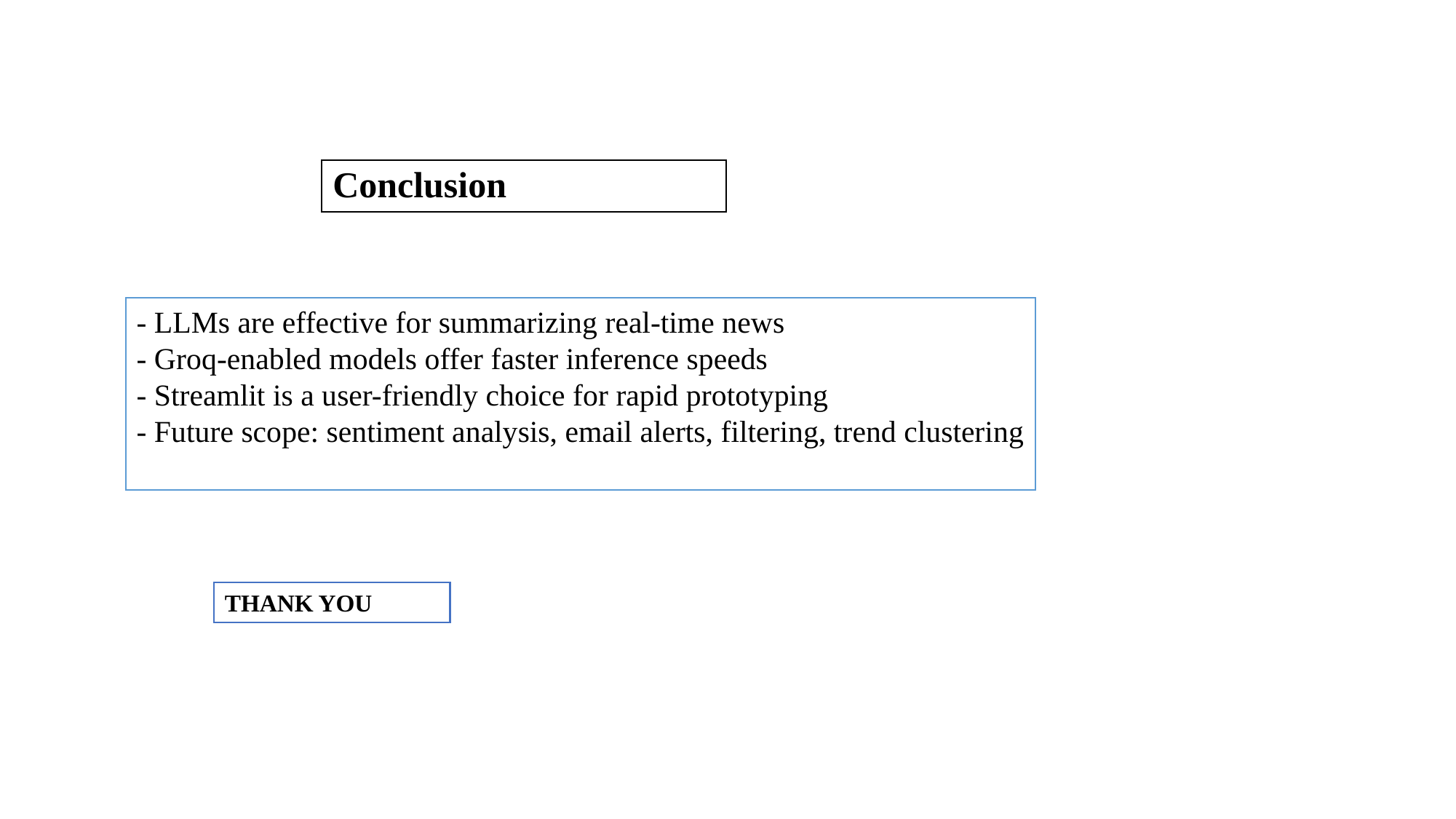

# Conclusion
- LLMs are effective for summarizing real-time news
- Groq-enabled models offer faster inference speeds
- Streamlit is a user-friendly choice for rapid prototyping
- Future scope: sentiment analysis, email alerts, filtering, trend clustering

THANK YOU